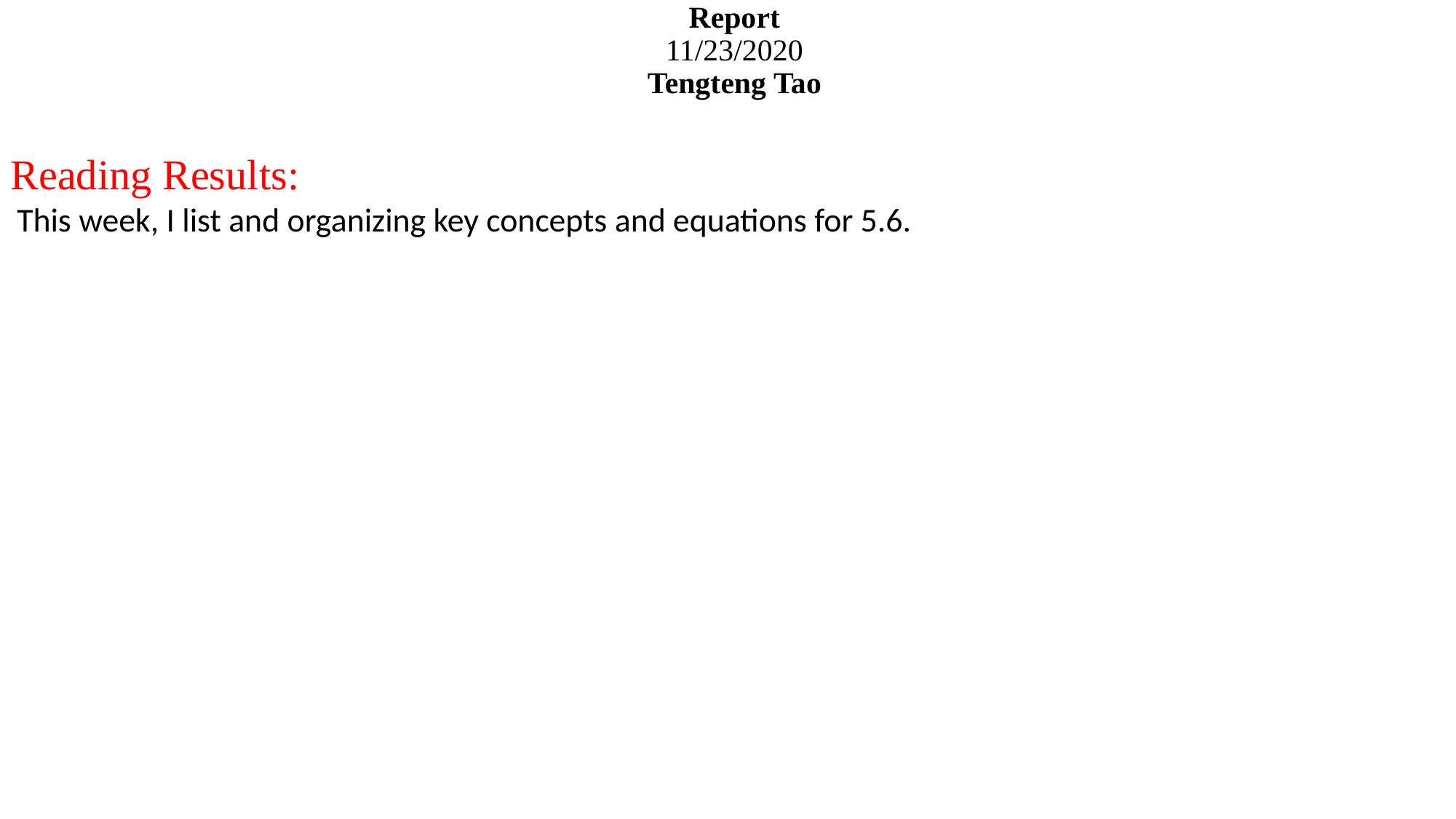

# Report 11/23/2020 Tengteng Tao
Reading Results:
 This week, I list and organizing key concepts and equations for 5.6.